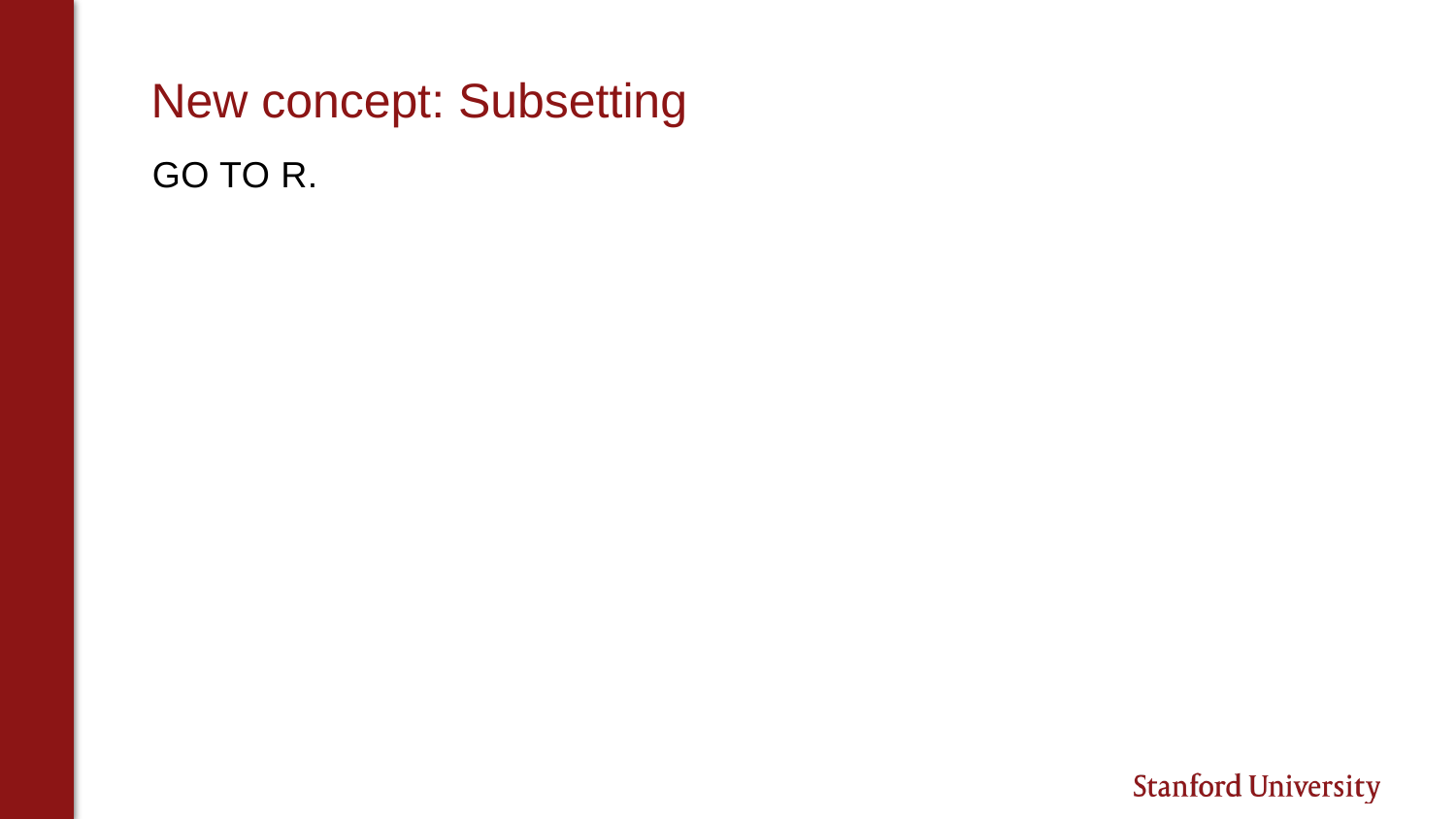

# New concept: Subsetting
GO TO R.